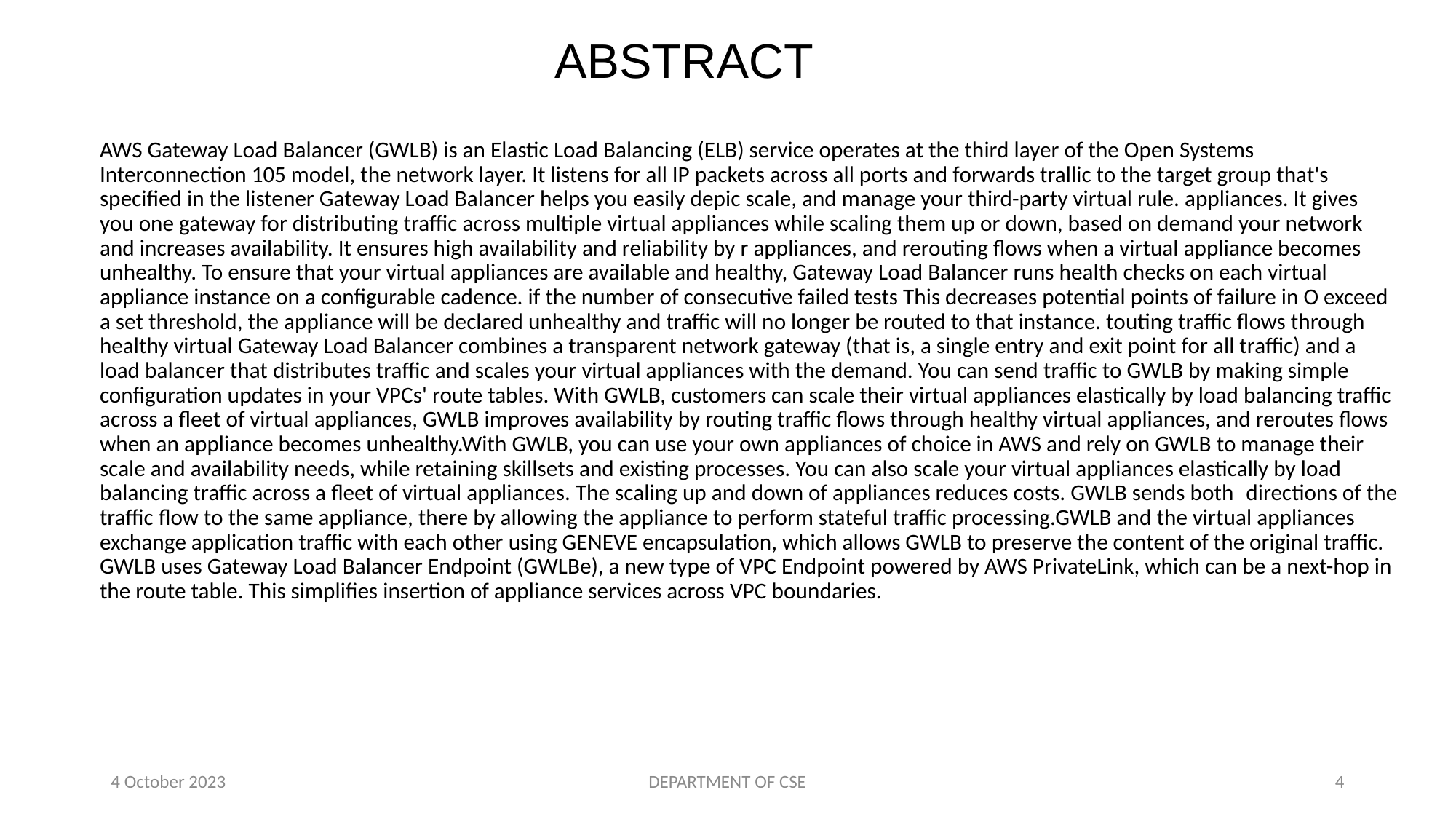

# ABSTRACT
AWS Gateway Load Balancer (GWLB) is an Elastic Load Balancing (ELB) service operates at the third layer of the Open Systems Interconnection 105 model, the network layer. It listens for all IP packets across all ports and forwards trallic to the target group that's specified in the listener Gateway Load Balancer helps you easily depic scale, and manage your third-party virtual rule. appliances. It gives you one gateway for distributing traffic across multiple virtual appliances while scaling them up or down, based on demand your network and increases availability. It ensures high availability and reliability by r appliances, and rerouting flows when a virtual appliance becomes unhealthy. To ensure that your virtual appliances are available and healthy, Gateway Load Balancer runs health checks on each virtual appliance instance on a configurable cadence. if the number of consecutive failed tests This decreases potential points of failure in O exceed a set threshold, the appliance will be declared unhealthy and traffic will no longer be routed to that instance. touting traffic flows through healthy virtual Gateway Load Balancer combines a transparent network gateway (that is, a single entry and exit point for all traffic) and a load balancer that distributes traffic and scales your virtual appliances with the demand. You can send traffic to GWLB by making simple configuration updates in your VPCs' route tables. With GWLB, customers can scale their virtual appliances elastically by load balancing traffic across a fleet of virtual appliances, GWLB improves availability by routing traffic flows through healthy virtual appliances, and reroutes flows when an appliance becomes unhealthy.With GWLB, you can use your own appliances of choice in AWS and rely on GWLB to manage their scale and availability needs, while retaining skillsets and existing processes. You can also scale your virtual appliances elastically by load balancing traffic across a fleet of virtual appliances. The scaling up and down of appliances reduces costs. GWLB sends both  directions of the traffic flow to the same appliance, there by allowing the appliance to perform stateful traffic processing.GWLB and the virtual appliances exchange application traffic with each other using GENEVE encapsulation, which allows GWLB to preserve the content of the original traffic. GWLB uses Gateway Load Balancer Endpoint (GWLBe), a new type of VPC Endpoint powered by AWS PrivateLink, which can be a next-hop in the route table. This simplifies insertion of appliance services across VPC boundaries.

4 October 2023
DEPARTMENT OF CSE
4